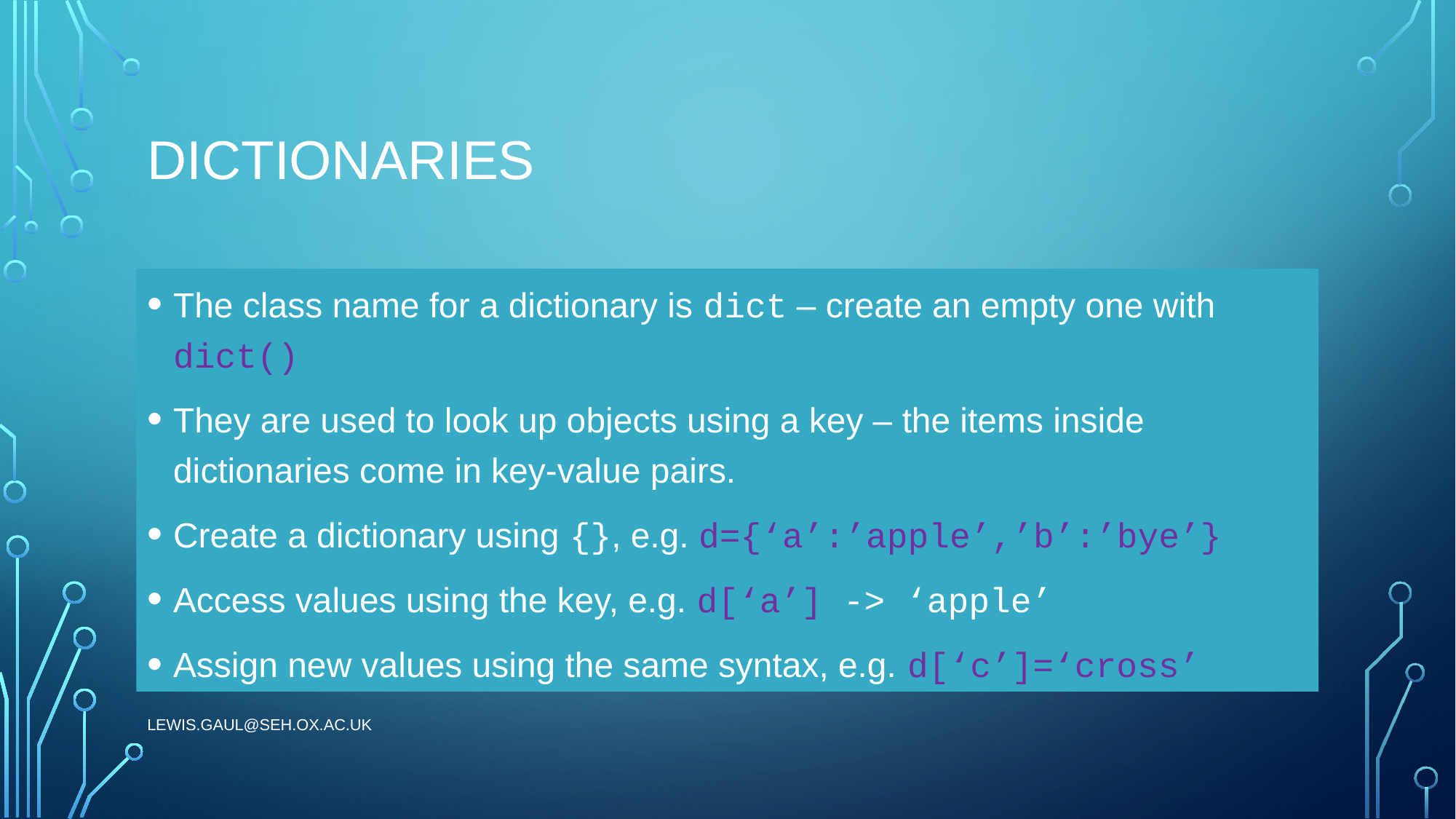

# Dictionaries
The class name for a dictionary is dict – create an empty one with dict()
They are used to look up objects using a key – the items inside dictionaries come in key-value pairs.
Create a dictionary using {}, e.g. d={‘a’:’apple’,’b’:’bye’}
Access values using the key, e.g. d[‘a’] -> ‘apple’
Assign new values using the same syntax, e.g. d[‘c’]=‘cross’
lewis.gaul@seh.ox.ac.uk